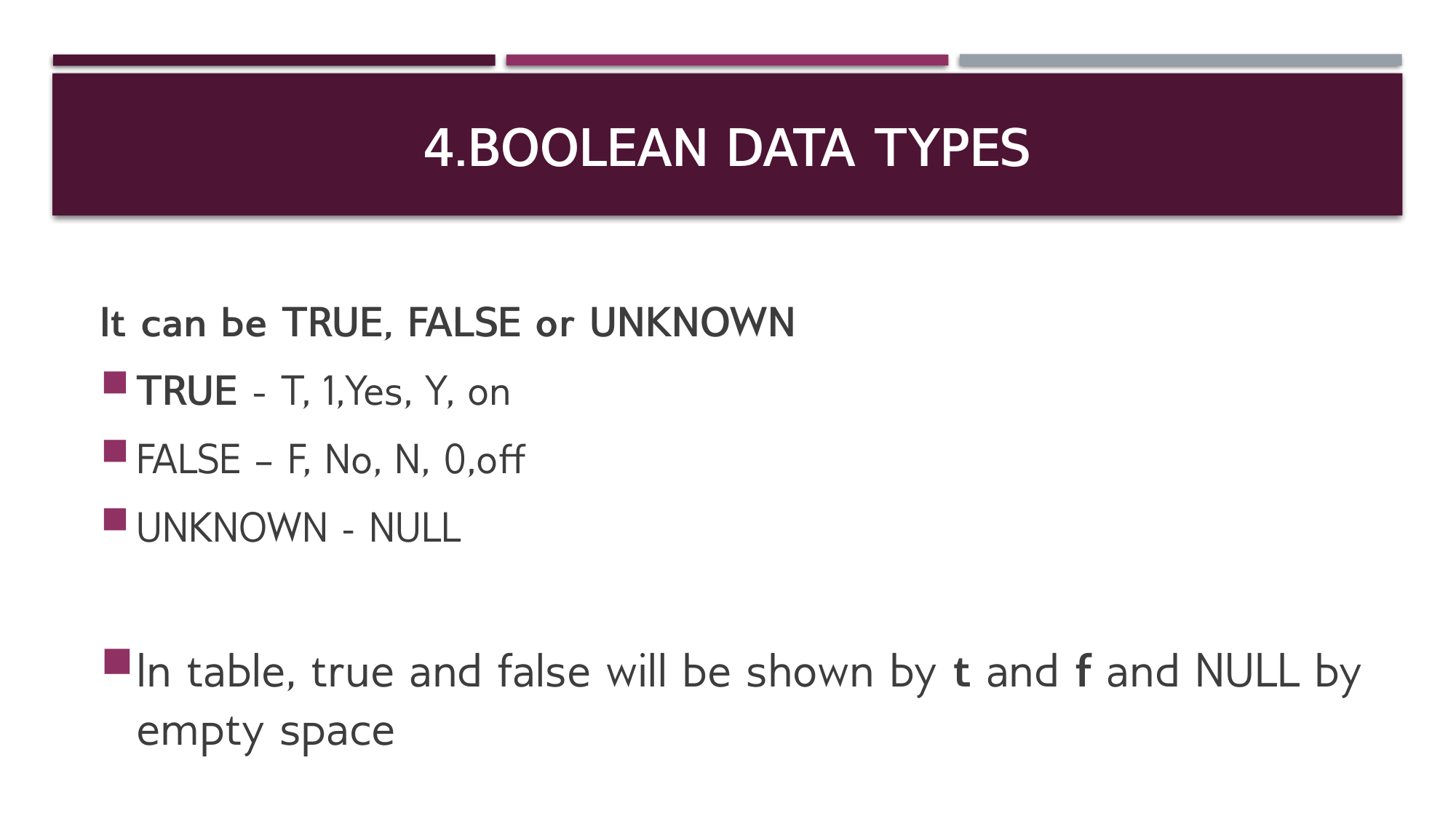

# 4.Boolean data types
It can be TRUE, FALSE or UNKNOWN
TRUE - T, 1,Yes, Y, on
FALSE – F, No, N, 0,off
UNKNOWN - NULL

In table, true and false will be shown by t and f and NULL by empty space